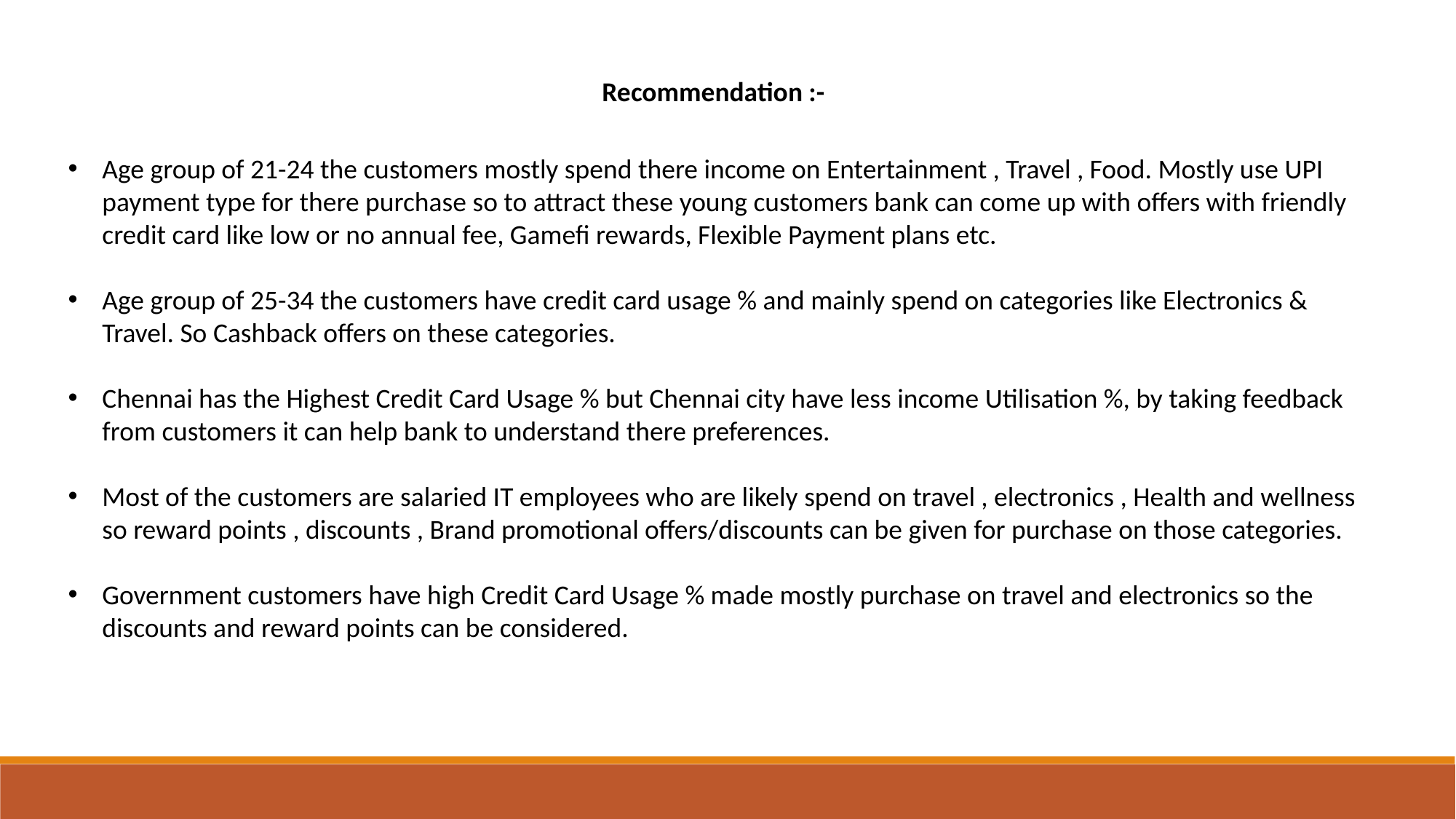

Recommendation :-

Age group of 21-24 the customers mostly spend there income on Entertainment , Travel , Food. Mostly use UPI payment type for there purchase so to attract these young customers bank can come up with offers with friendly credit card like low or no annual fee, Gamefi rewards, Flexible Payment plans etc.

Age group of 25-34 the customers have credit card usage % and mainly spend on categories like Electronics & Travel. So Cashback offers on these categories.

Chennai has the Highest Credit Card Usage % but Chennai city have less income Utilisation %, by taking feedback from customers it can help bank to understand there preferences.

Most of the customers are salaried IT employees who are likely spend on travel , electronics , Health and wellness so reward points , discounts , Brand promotional offers/discounts can be given for purchase on those categories.

Government customers have high Credit Card Usage % made mostly purchase on travel and electronics so the discounts and reward points can be considered.